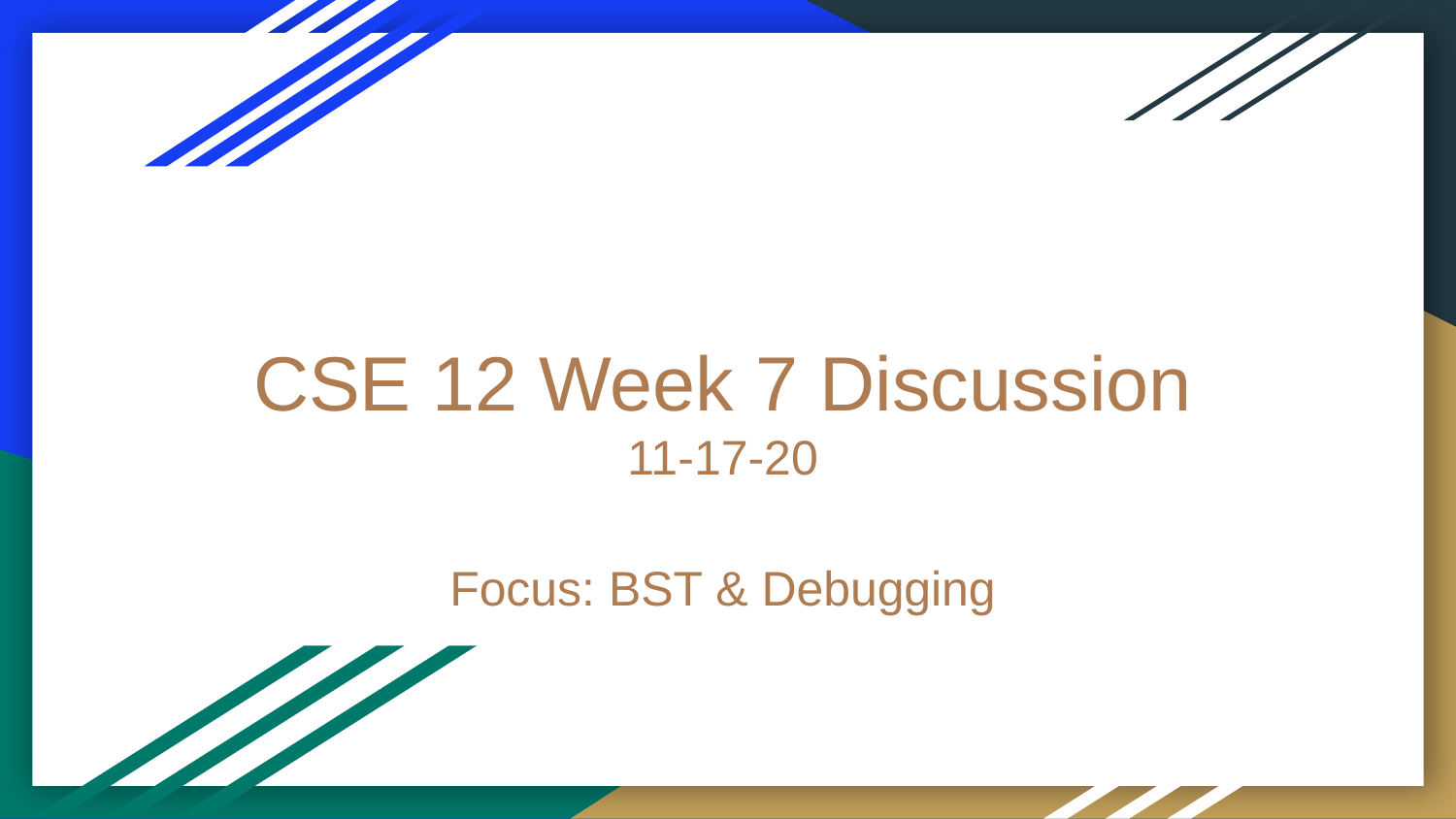

# CSE 12 Week 7 Discussion
11-17-20
Focus: BST & Debugging